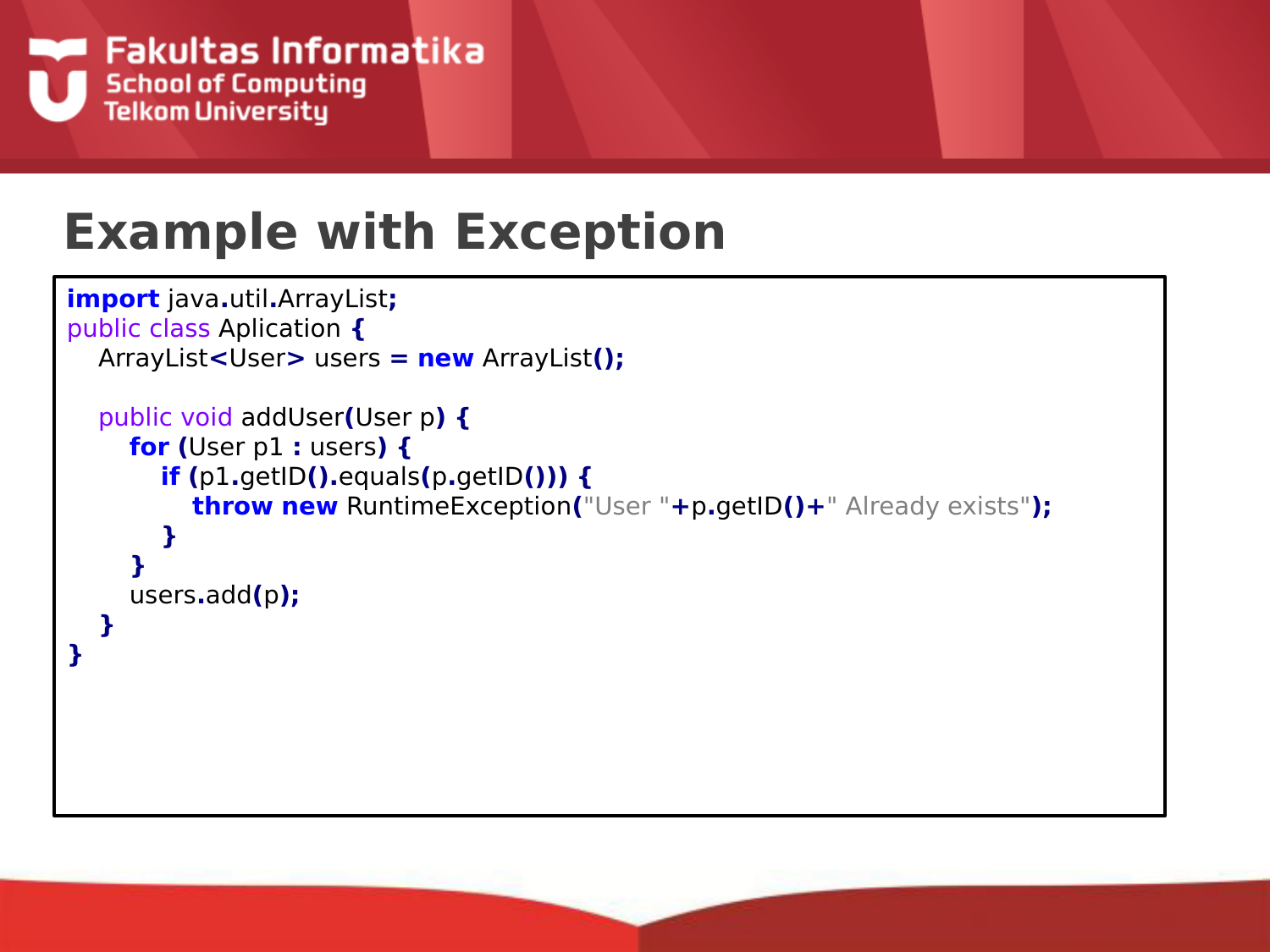

# Example with Exception
import java.util.ArrayList;
public class Aplication {
    ArrayList<User> users = new ArrayList();

    public void addUser(User p) {
        for (User p1 : users) {
            if (p1.getID().equals(p.getID())) {
                throw new RuntimeException("User "+p.getID()+" Already exists");
            }
        }
        users.add(p);
    }
}